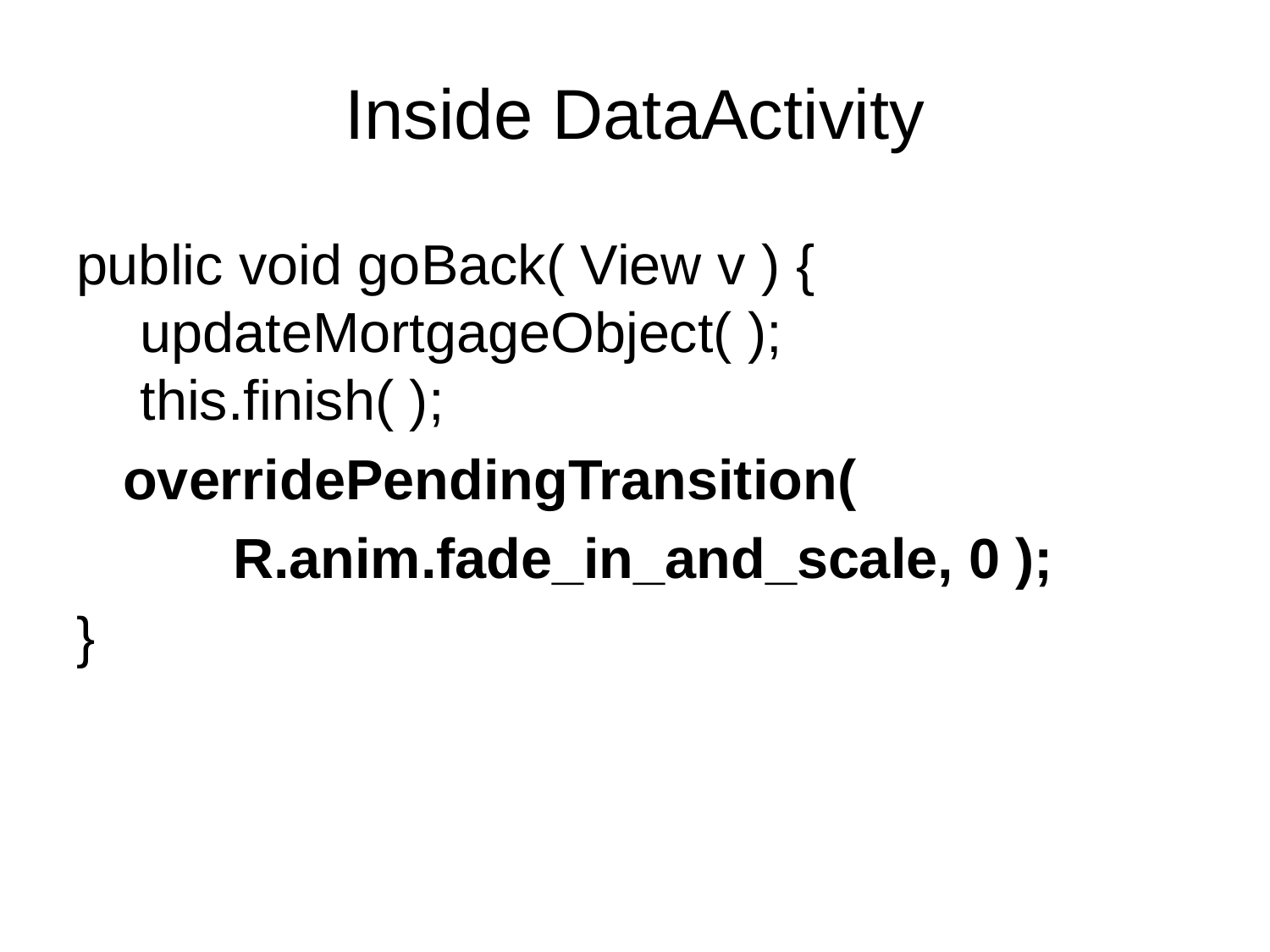

# Inside DataActivity
public void goBack( View v ) {
updateMortgageObject( );
this.finish( );
   overridePendingTransition(
          R.anim.fade_in_and_scale, 0 );
}